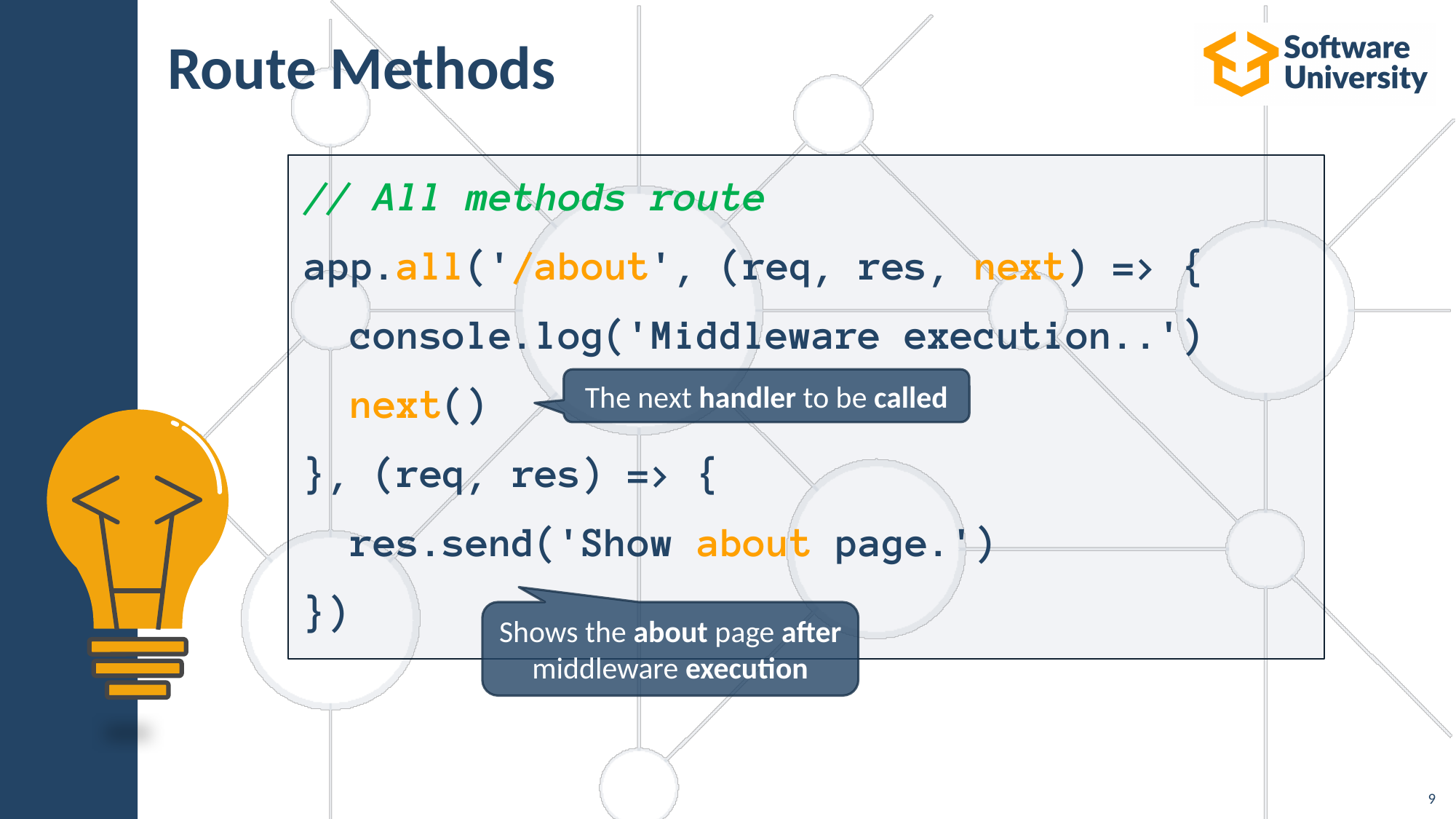

# Route Methods
// All methods route
app.all('/about', (req, res, next) => {
  console.log('Middleware execution..')
  next()
}, (req, res) => {
  res.send('Show about page.')
})
The next handler to be called
Shows the about page after middleware execution
9